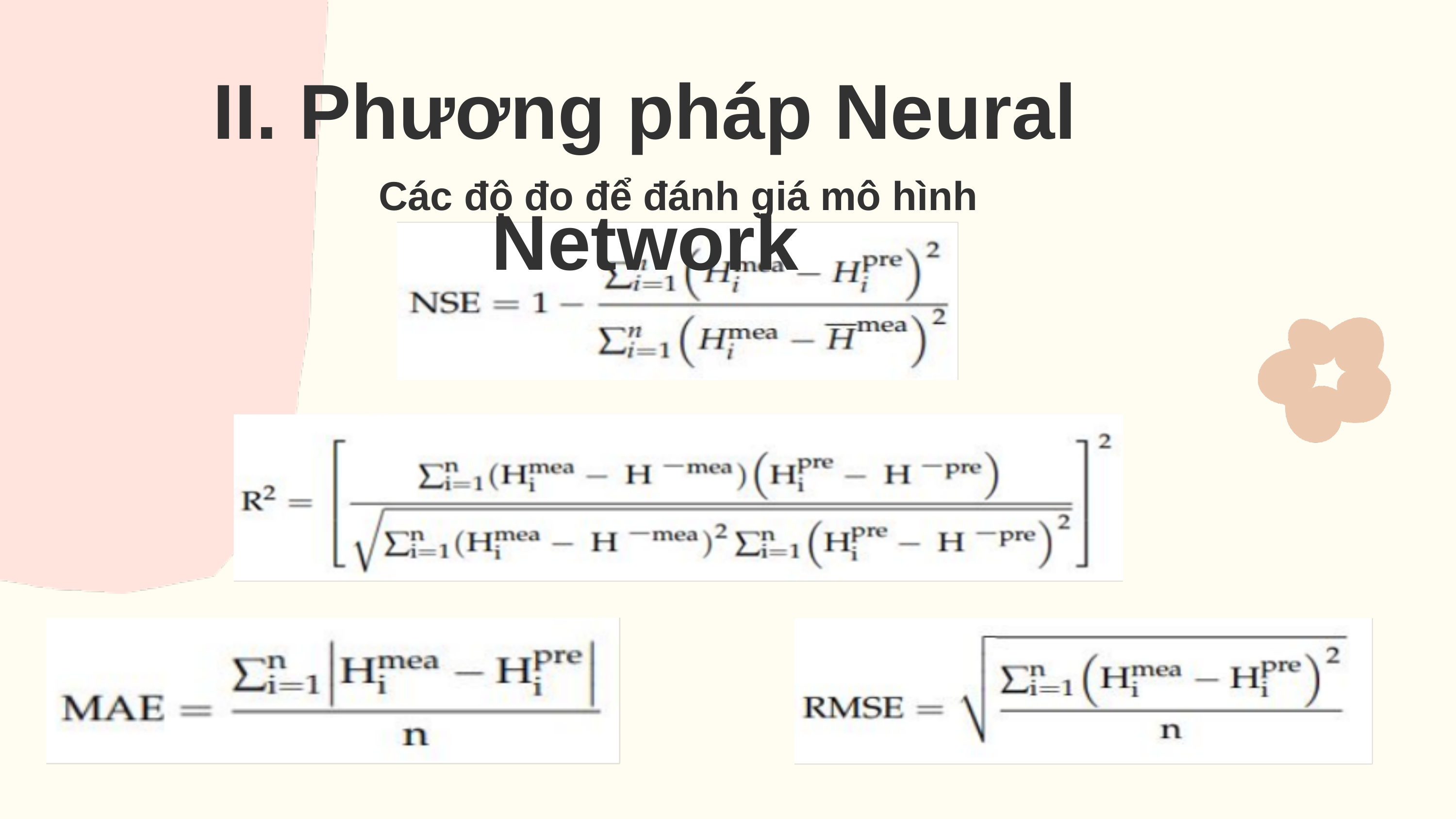

II. Phương pháp Neural Network
Các độ đo để đánh giá mô hình